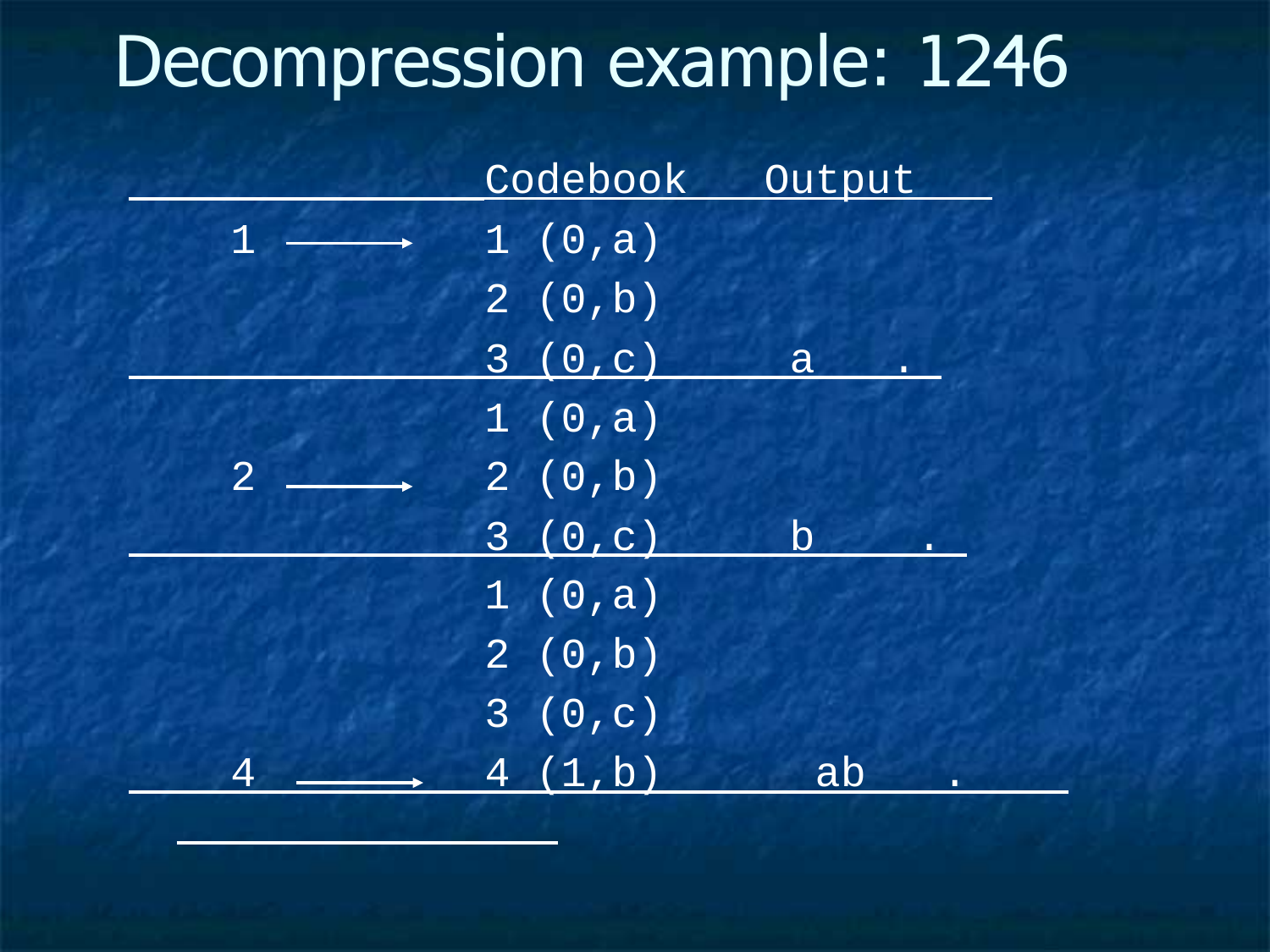

# Decompression example: 1246
            Codebook   Output
    1         1 (0,a)
              2 (0,b)
              3 (0,c)     a   .
              1 (0,a)
    2         2 (0,b)
              3 (0,c)     b    .
              1 (0,a)
              2 (0,b)
              3 (0,c)
    4         4 (1,b)      ab   .